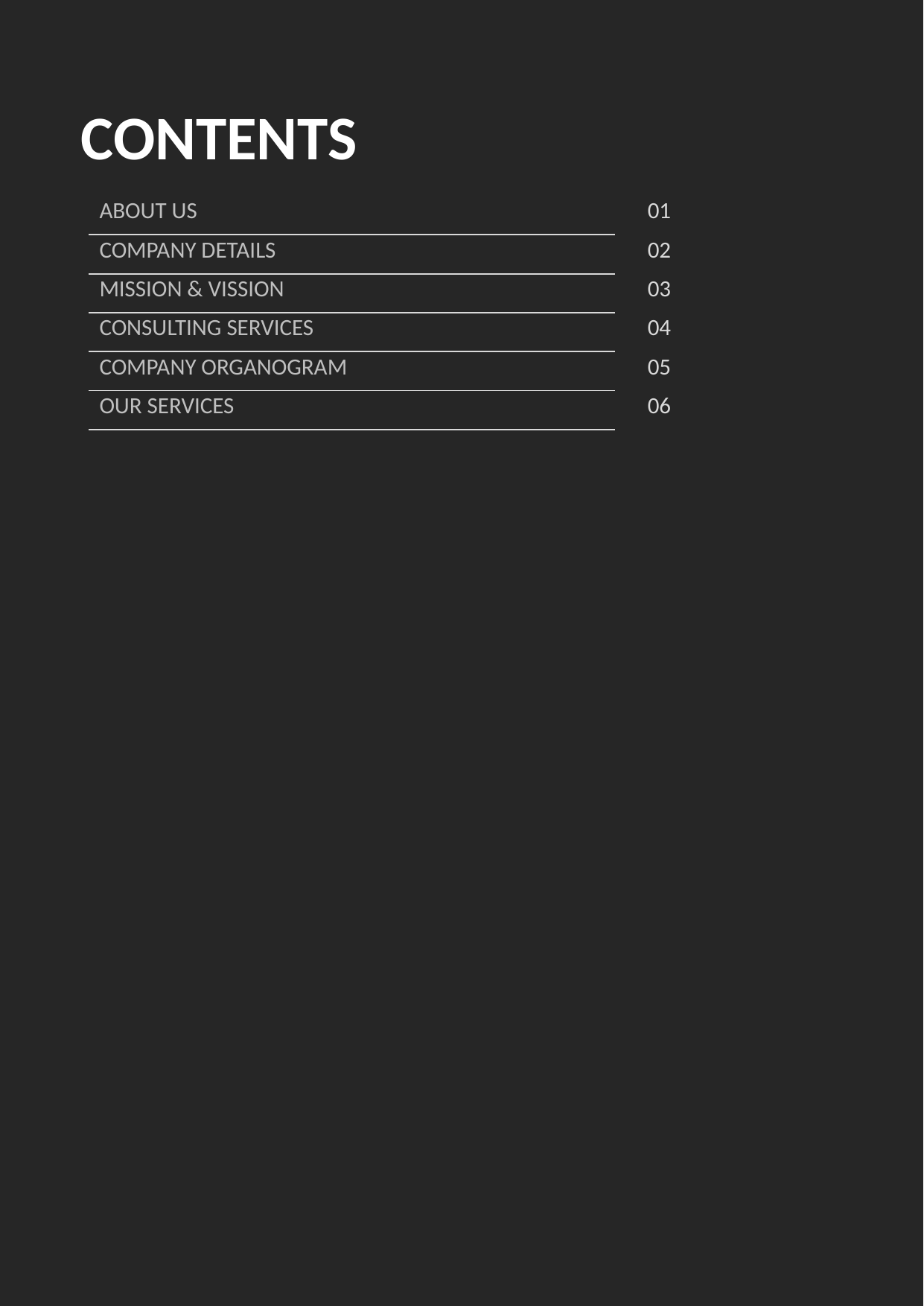

CONTENTS
| ABOUT US | 01 |
| --- | --- |
| COMPANY DETAILS | 02 |
| MISSION & VISSION | 03 |
| CONSULTING SERVICES | 04 |
| COMPANY ORGANOGRAM | 05 |
| OUR SERVICES | 06 |